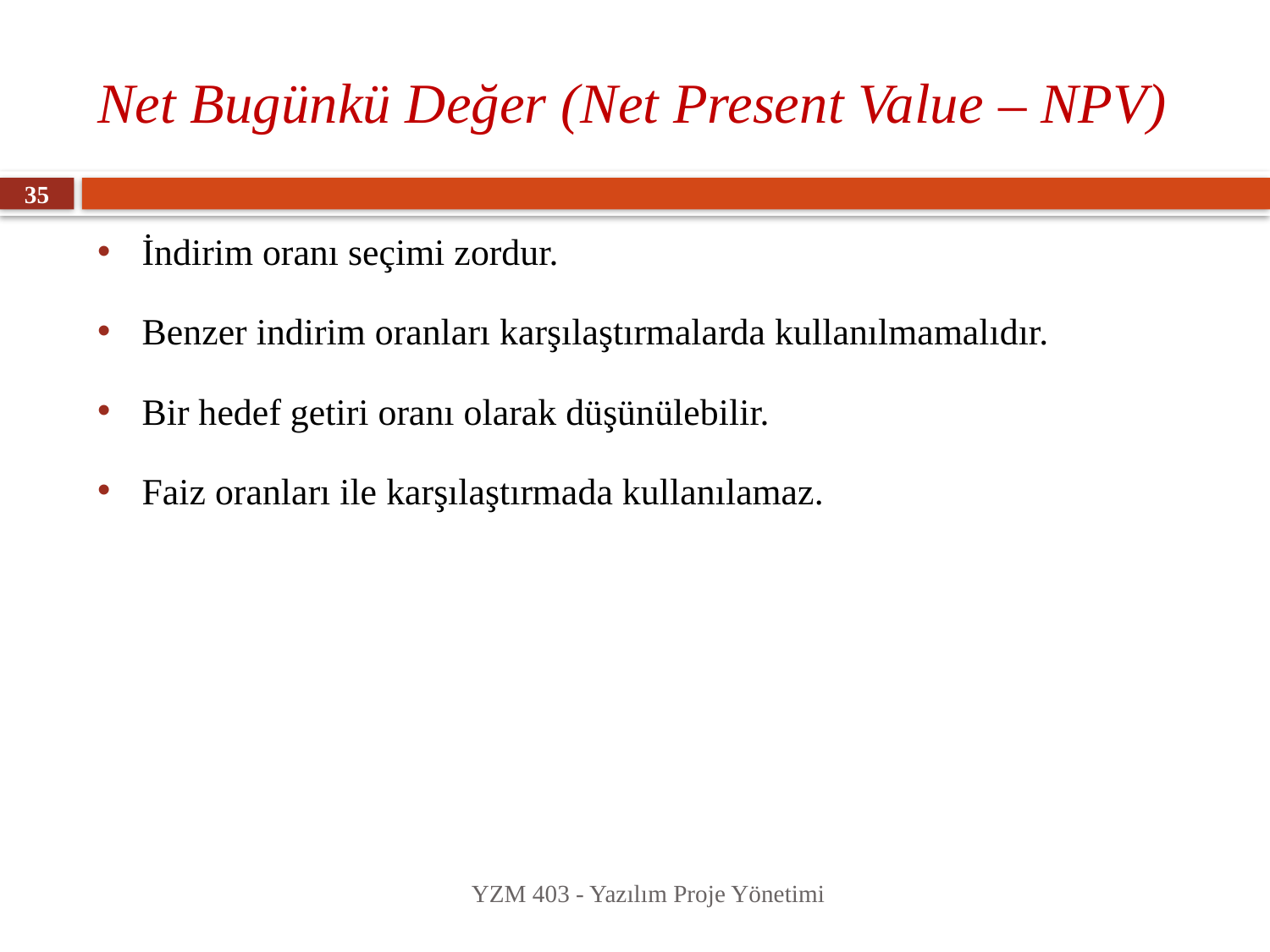

# Net Bugünkü Değer (Net Present Value – NPV)
35
İndirim oranı seçimi zordur.

Benzer indirim oranları karşılaştırmalarda kullanılmamalıdır.

Bir hedef getiri oranı olarak düşünülebilir.

Faiz oranları ile karşılaştırmada kullanılamaz.

YZM 403 - Yazılım Proje Yönetimi